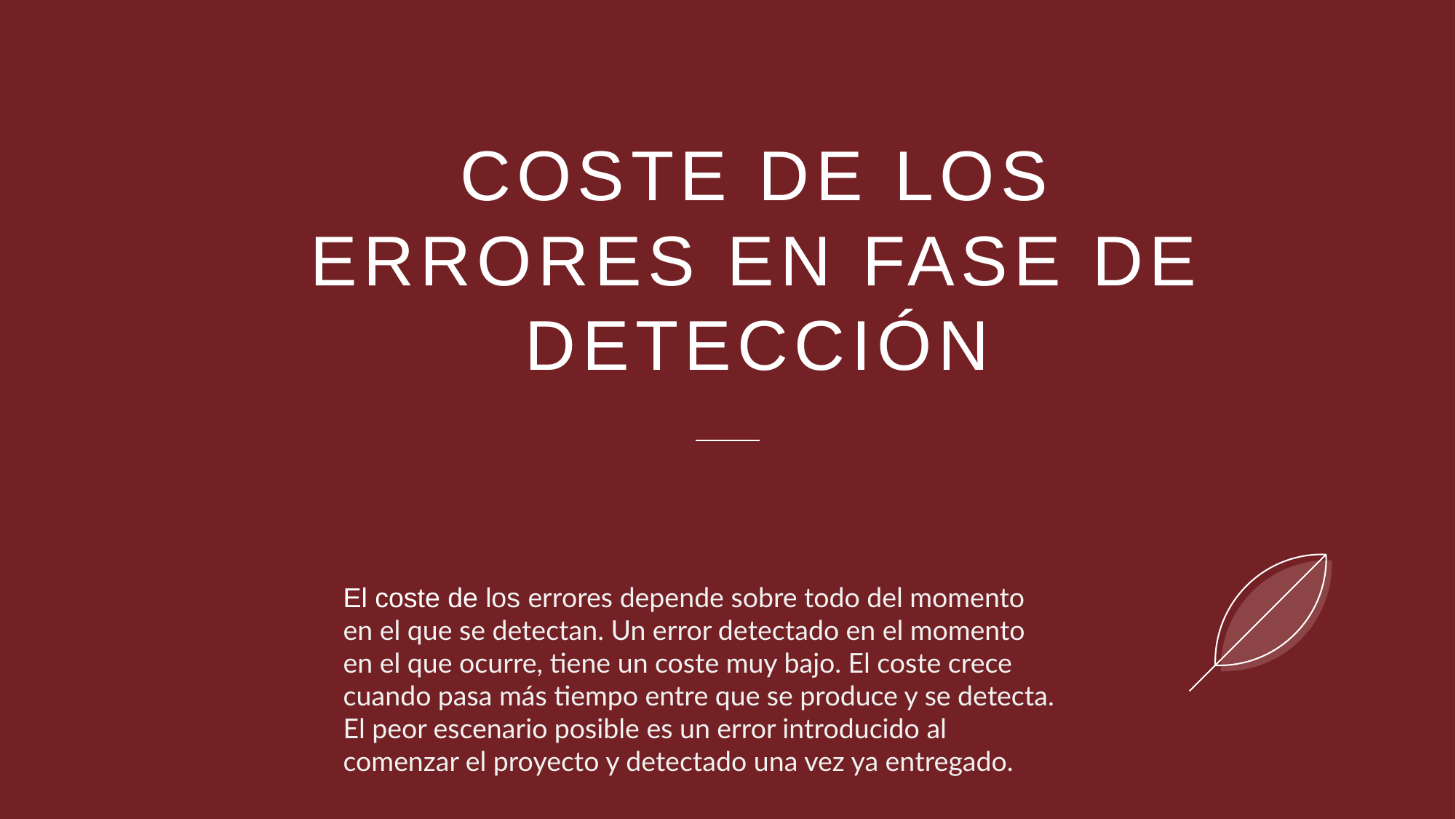

# COSTE De los errores en fase de detección
El coste de los errores depende sobre todo del momento en el que se detectan. Un error detectado en el momento en el que ocurre, tiene un coste muy bajo. El coste crece cuando pasa más tiempo entre que se produce y se detecta. El peor escenario posible es un error introducido al comenzar el proyecto y detectado una vez ya entregado.